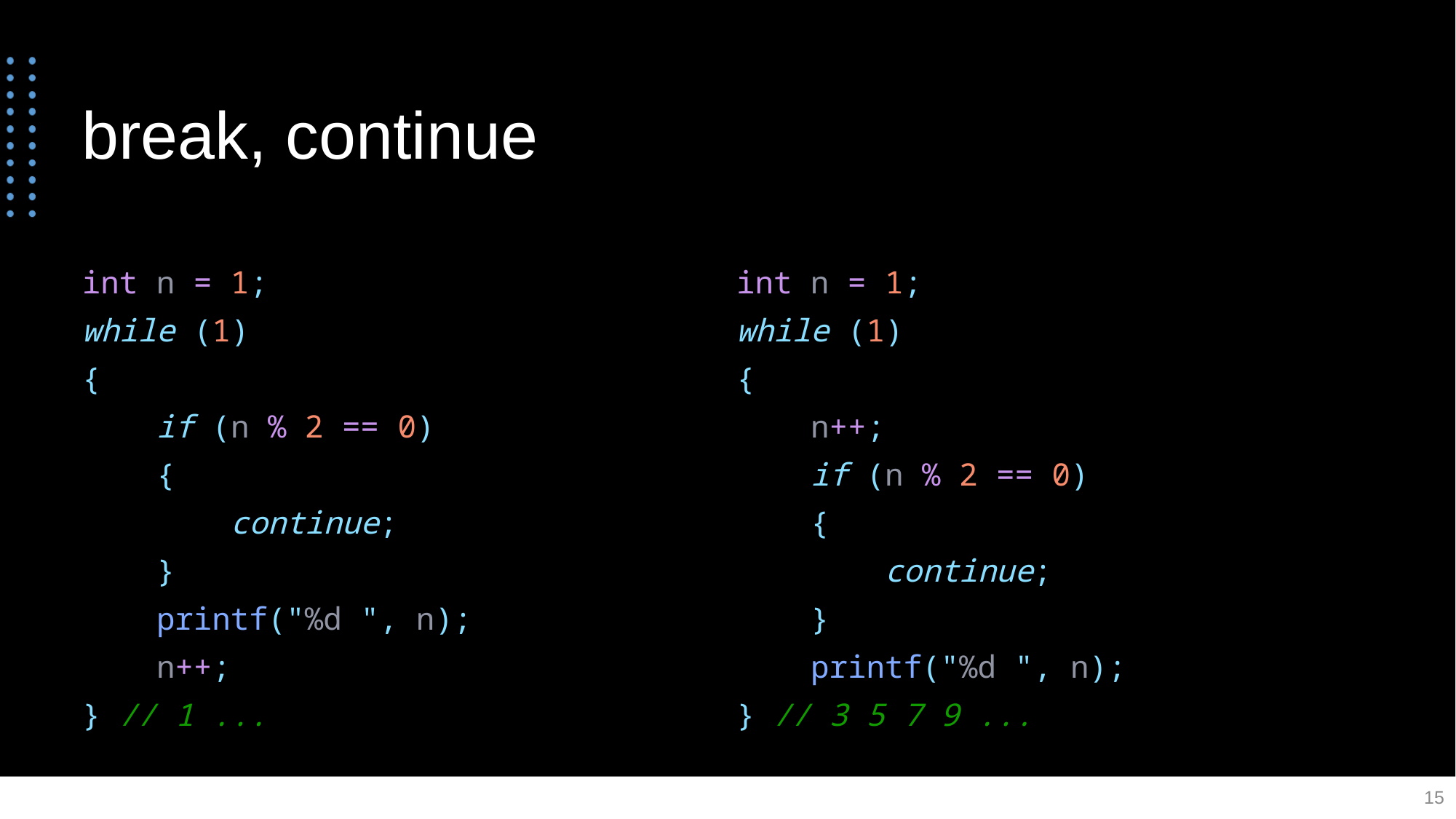

# break, continue
int n = 1;
while (1)
{
    if (n % 2 == 0)
    {
        continue;
    }
    printf("%d ", n);
    n++;
} // 1 ...
int n = 1;
while (1)
{
    n++;
    if (n % 2 == 0)
    {
        continue;
    }
    printf("%d ", n);
} // 3 5 7 9 ...
15